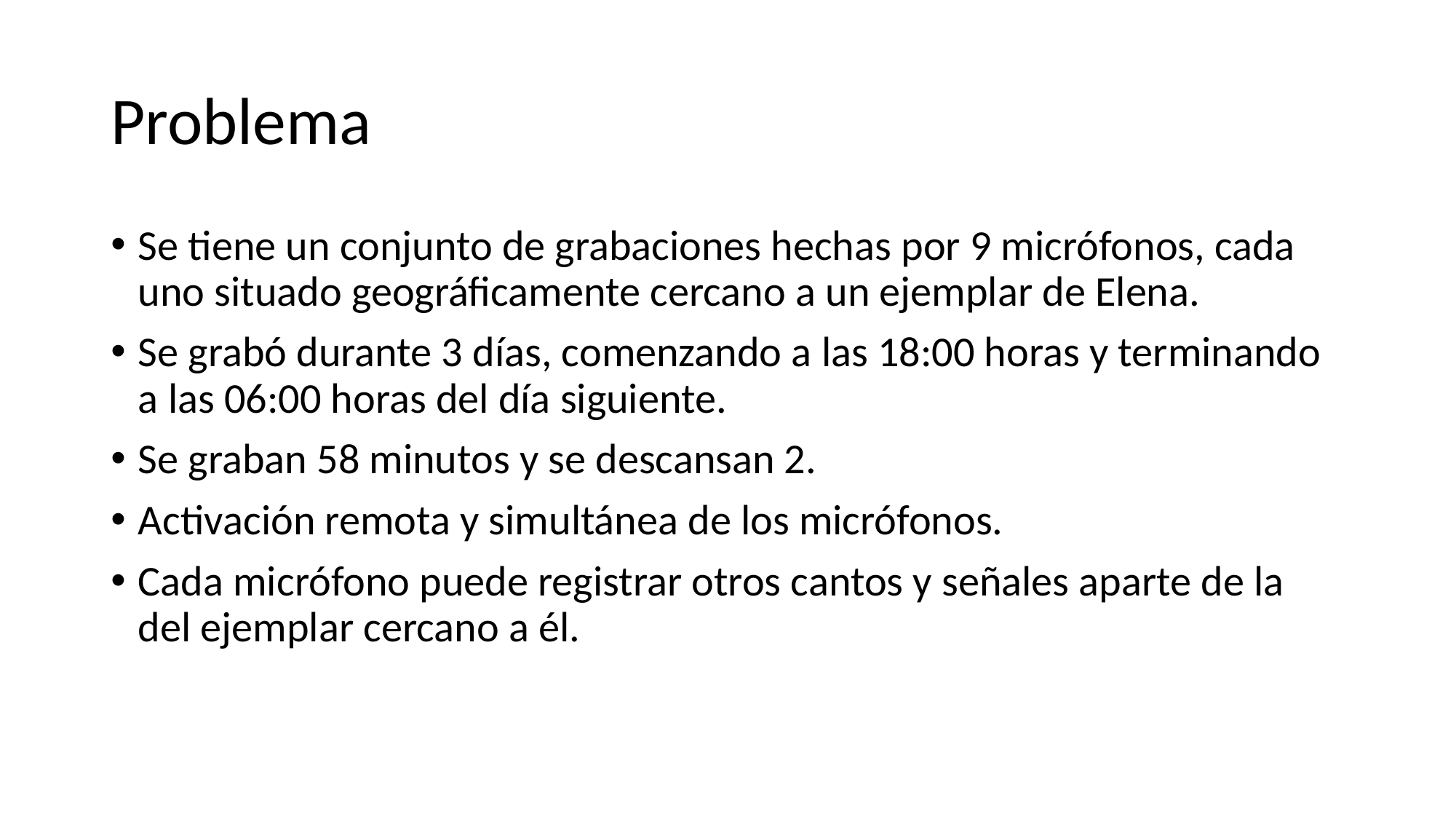

# Problema
Se tiene un conjunto de grabaciones hechas por 9 micrófonos, cada uno situado geográficamente cercano a un ejemplar de Elena.
Se grabó durante 3 días, comenzando a las 18:00 horas y terminando a las 06:00 horas del día siguiente.
Se graban 58 minutos y se descansan 2.
Activación remota y simultánea de los micrófonos.
Cada micrófono puede registrar otros cantos y señales aparte de la del ejemplar cercano a él.